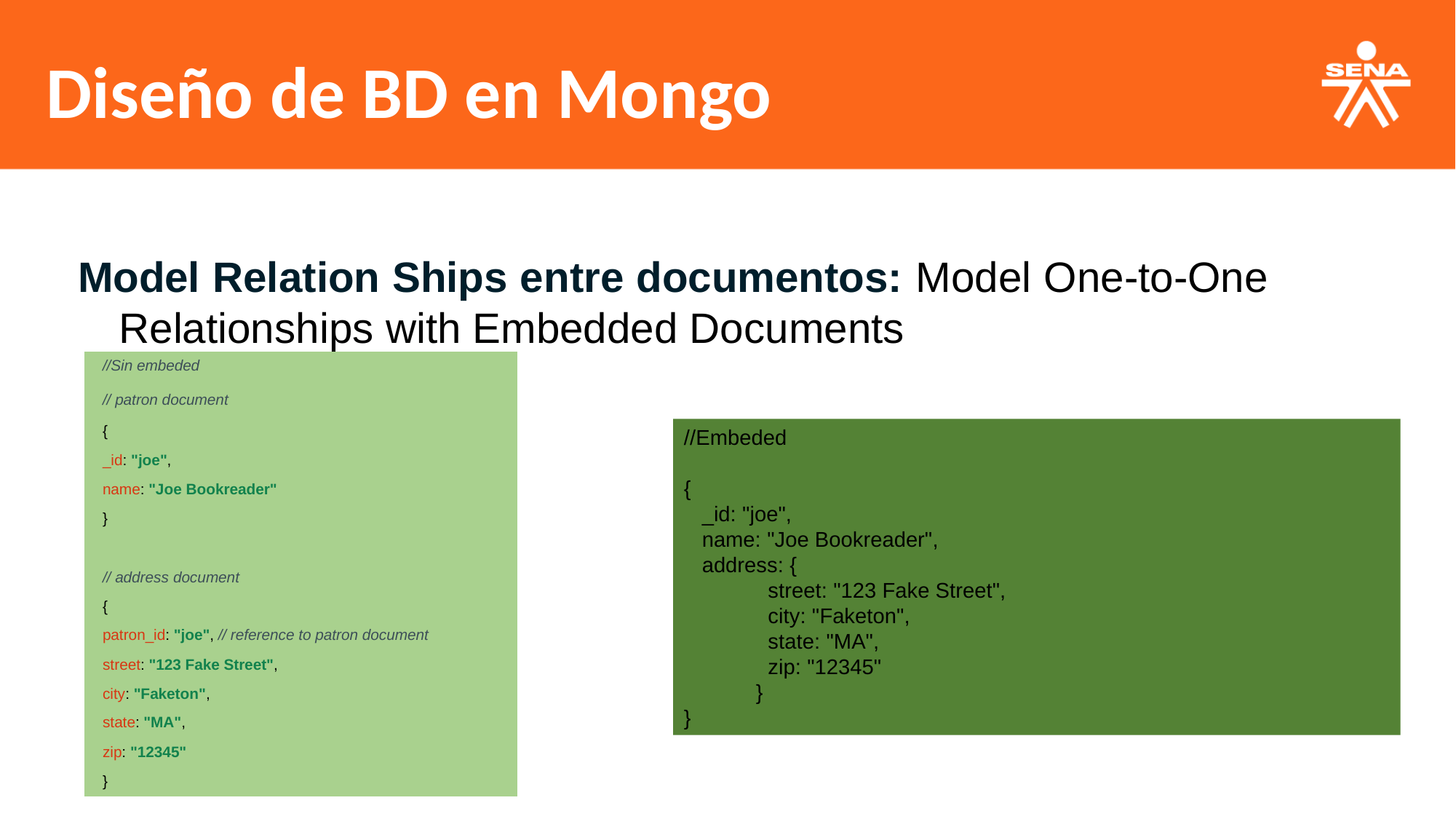

Diseño de BD en Mongo
Model Relation Ships entre documentos: Model One-to-One Relationships with Embedded Documents

| //Sin embeded // patron document |
| --- |
| { |
| \_id: "joe", |
| name: "Joe Bookreader" |
| } |
|  |
| // address document |
| { |
| patron\_id: "joe", // reference to patron document |
| street: "123 Fake Street", |
| city: "Faketon", |
| state: "MA", |
| zip: "12345" |
| } |
//Embeded

{
   _id: "joe",
   name: "Joe Bookreader",
   address: {
              street: "123 Fake Street",
              city: "Faketon",
              state: "MA",
              zip: "12345"
            }
}